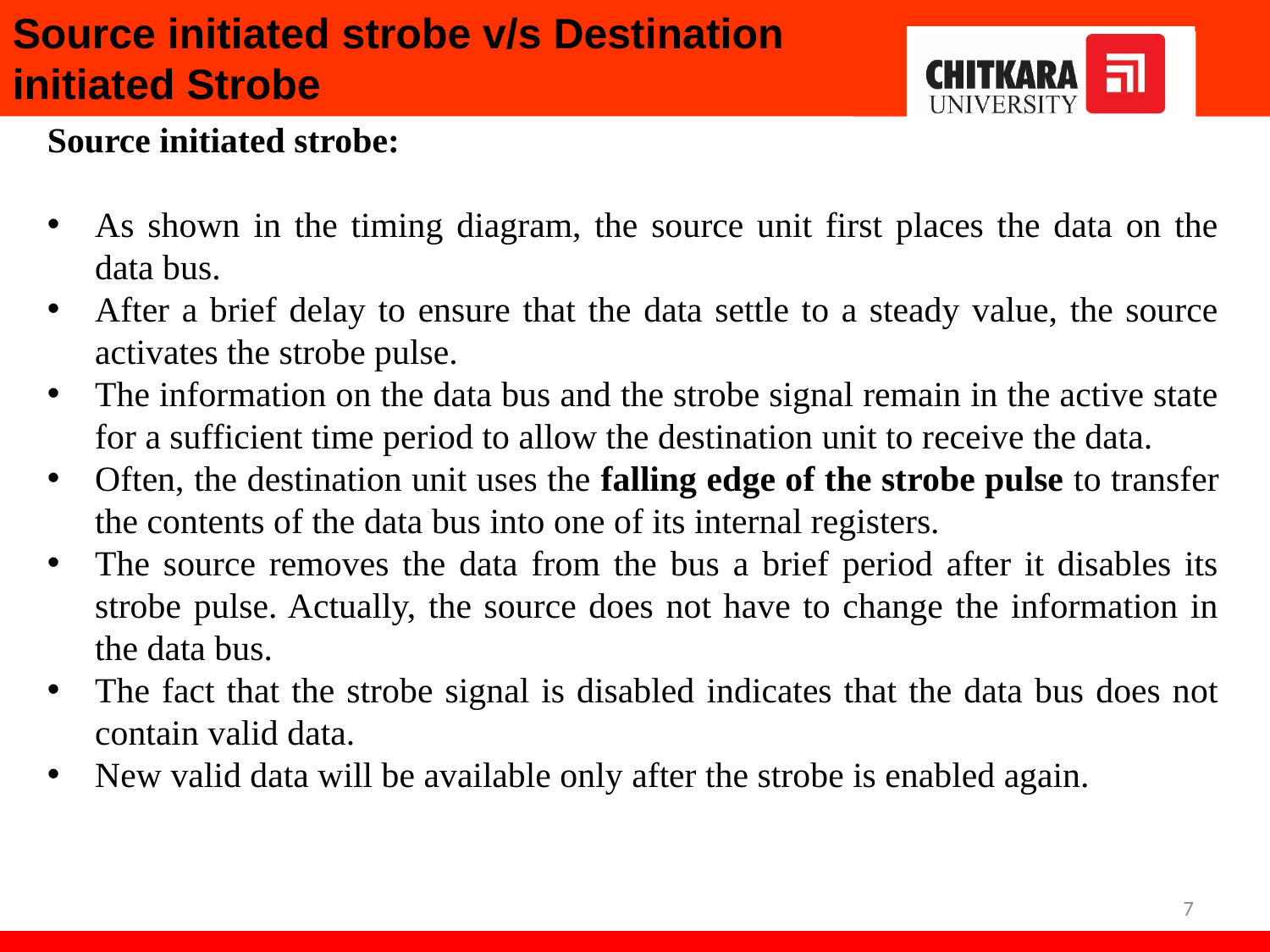

Source initiated strobe v/s Destination initiated Strobe
Source initiated strobe:

As shown in the timing diagram, the source unit first places the data on the data bus.
After a brief delay to ensure that the data settle to a steady value, the source activates the strobe pulse.
The information on the data bus and the strobe signal remain in the active state for a sufficient time period to allow the destination unit to receive the data.
Often, the destination unit uses the falling edge of the strobe pulse to transfer the contents of the data bus into one of its internal registers.
The source removes the data from the bus a brief period after it disables its strobe pulse. Actually, the source does not have to change the information in the data bus.
The fact that the strobe signal is disabled indicates that the data bus does not contain valid data.
New valid data will be available only after the strobe is enabled again.
7